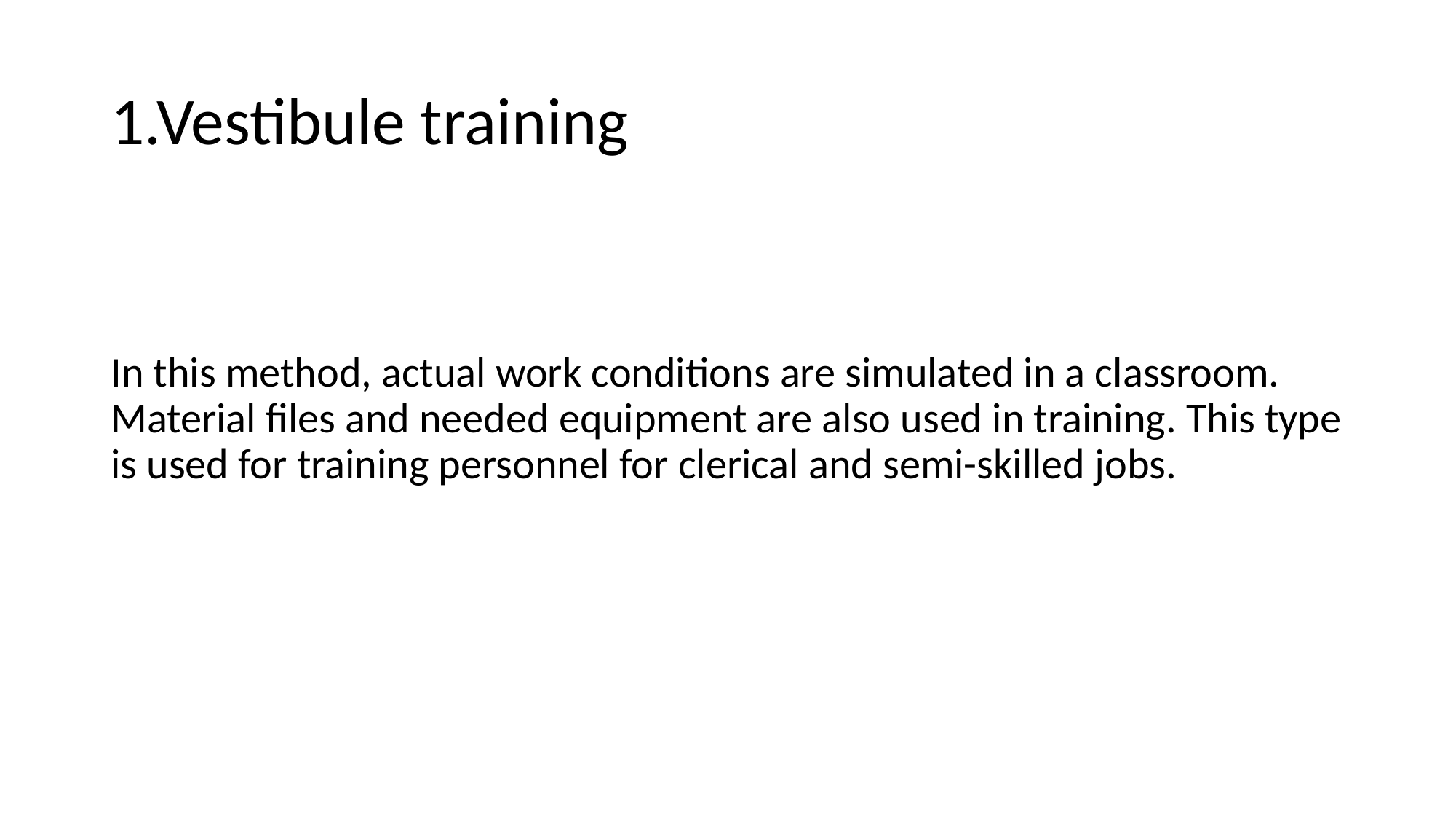

# 1.Vestibule training

In this method, actual work conditions are simulated in a classroom. Material files and needed equipment are also used in training. This type is used for training personnel for clerical and semi-skilled jobs.